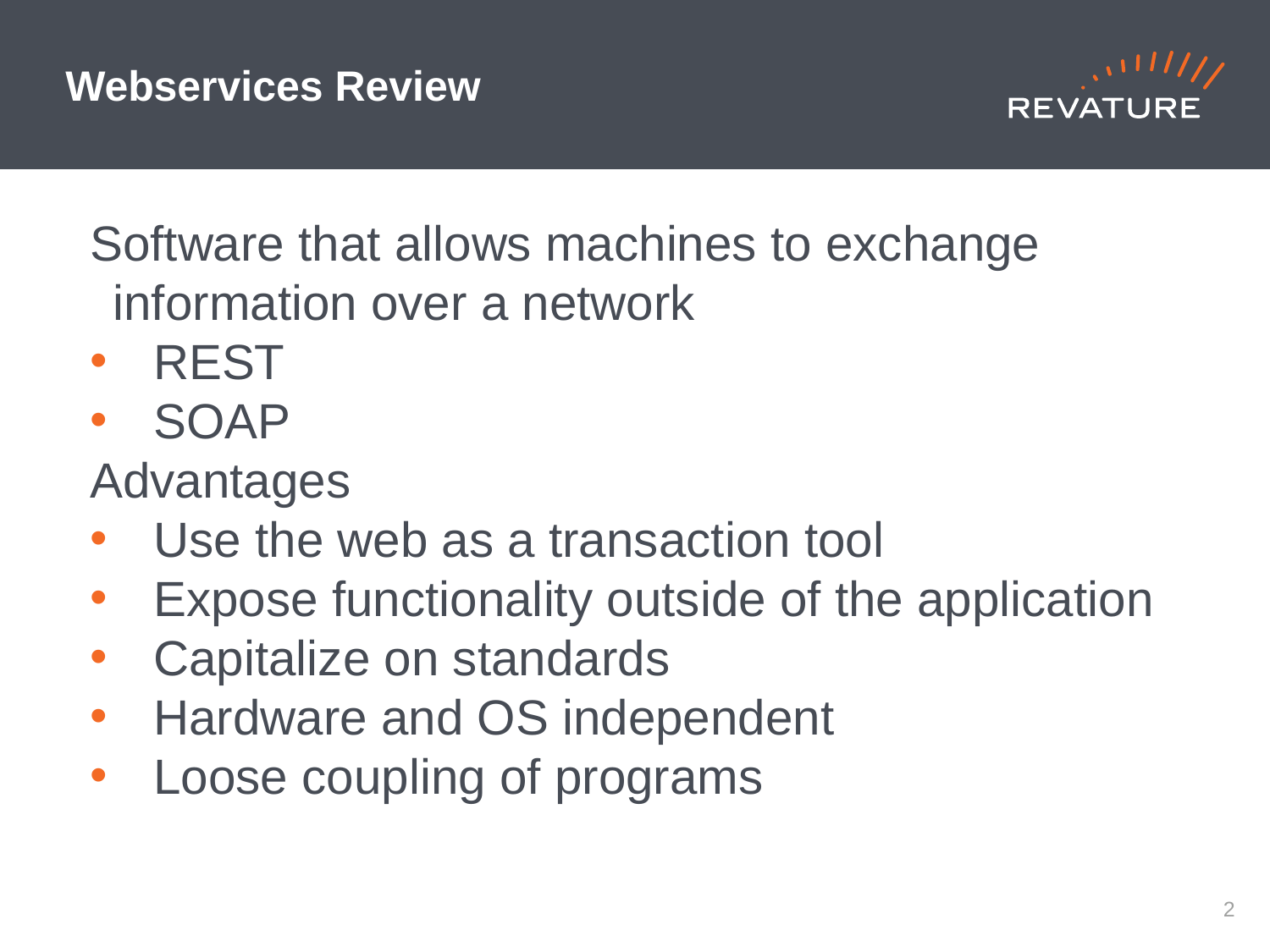

# Webservices Review
Software that allows machines to exchange information over a network
REST
SOAP
Advantages
Use the web as a transaction tool
Expose functionality outside of the application
Capitalize on standards
Hardware and OS independent
Loose coupling of programs
2